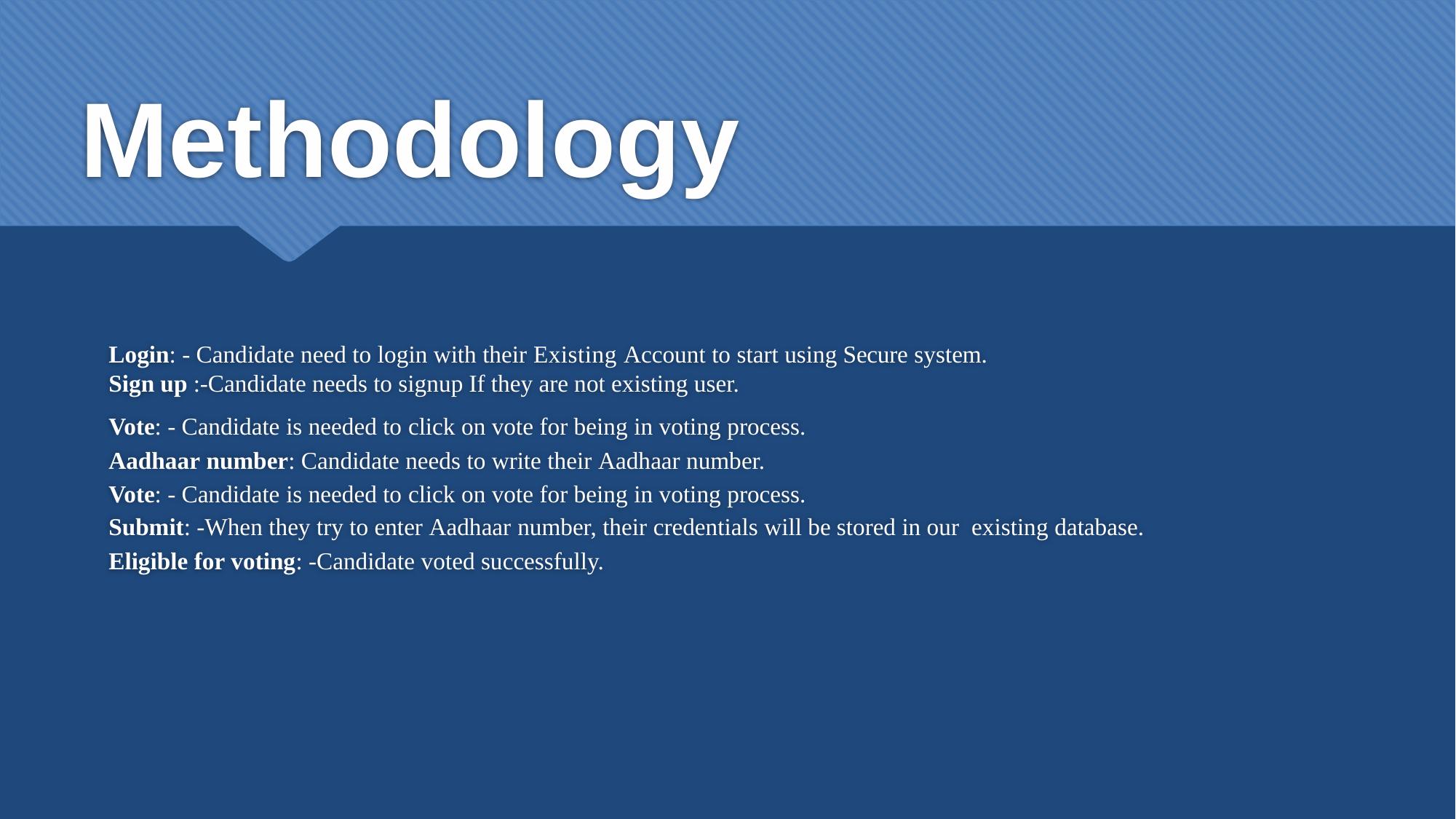

# Methodology
Login: - Candidate need to login with their Existing Account to start using Secure system.
Sign up :-Candidate needs to signup If they are not existing user.
Vote: - Candidate is needed to click on vote for being in voting process.
Aadhaar number: Candidate needs to write their Aadhaar number.
Vote: - Candidate is needed to click on vote for being in voting process.
Submit: -When they try to enter Aadhaar number, their credentials will be stored in our  existing database.
Eligible for voting: -Candidate voted successfully.